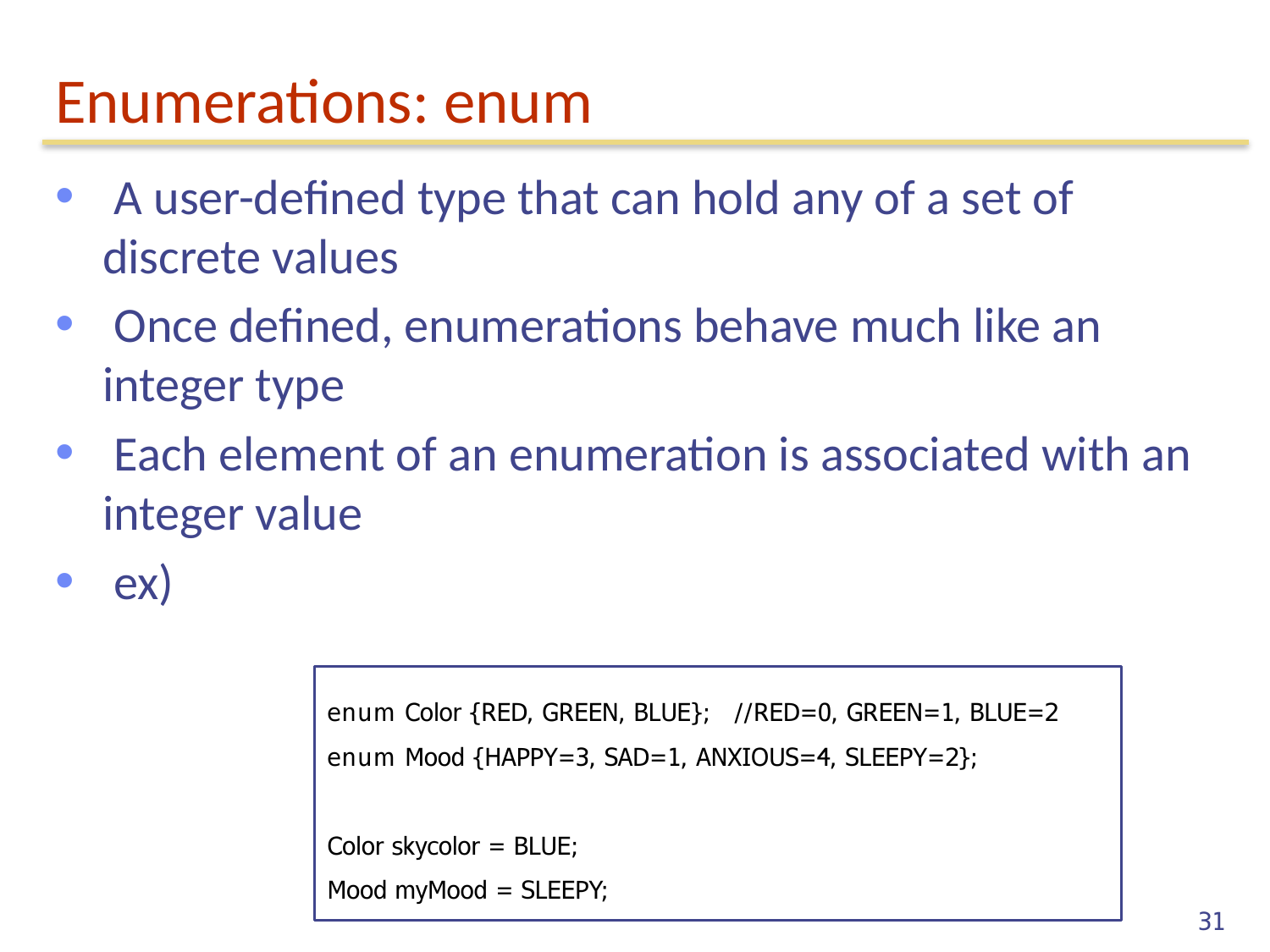

# Enumerations: enum
 A user-defined type that can hold any of a set of discrete values
 Once defined, enumerations behave much like an integer type
 Each element of an enumeration is associated with an integer value
 ex)
enum Color {RED, GREEN, BLUE};   //RED=0, GREEN=1, BLUE=2
enum Mood {HAPPY=3, SAD=1, ANXIOUS=4, SLEEPY=2};

Color skycolor = BLUE;
Mood myMood = SLEEPY;
31